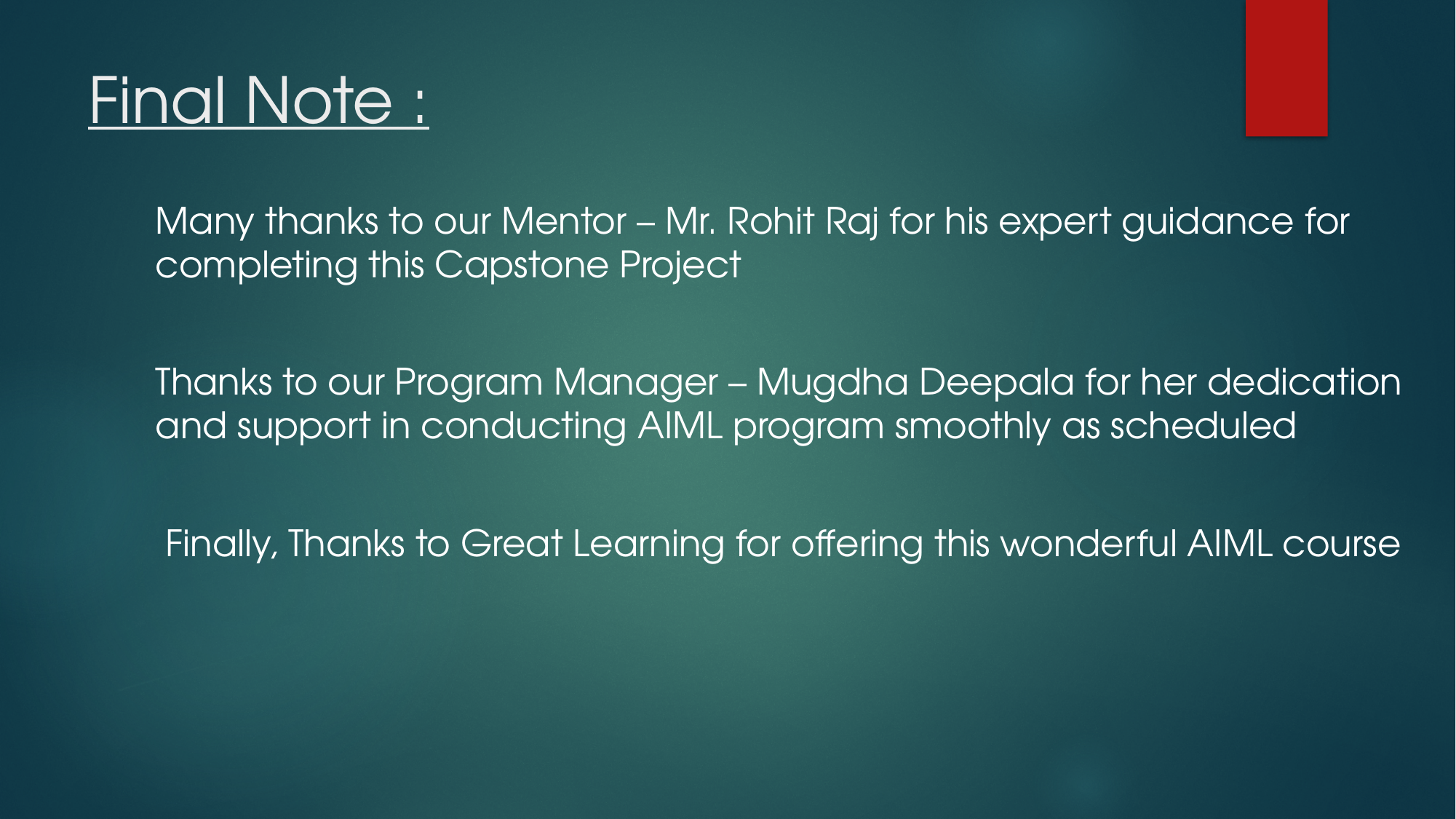

# Final Note :
Many thanks to our Mentor – Mr. Rohit Raj for his expert guidance for completing this Capstone Project

Thanks to our Program Manager – Mugdha Deepala for her dedication and support in conducting AIML program smoothly as scheduled

 Finally, Thanks to Great Learning for offering this wonderful AIML course